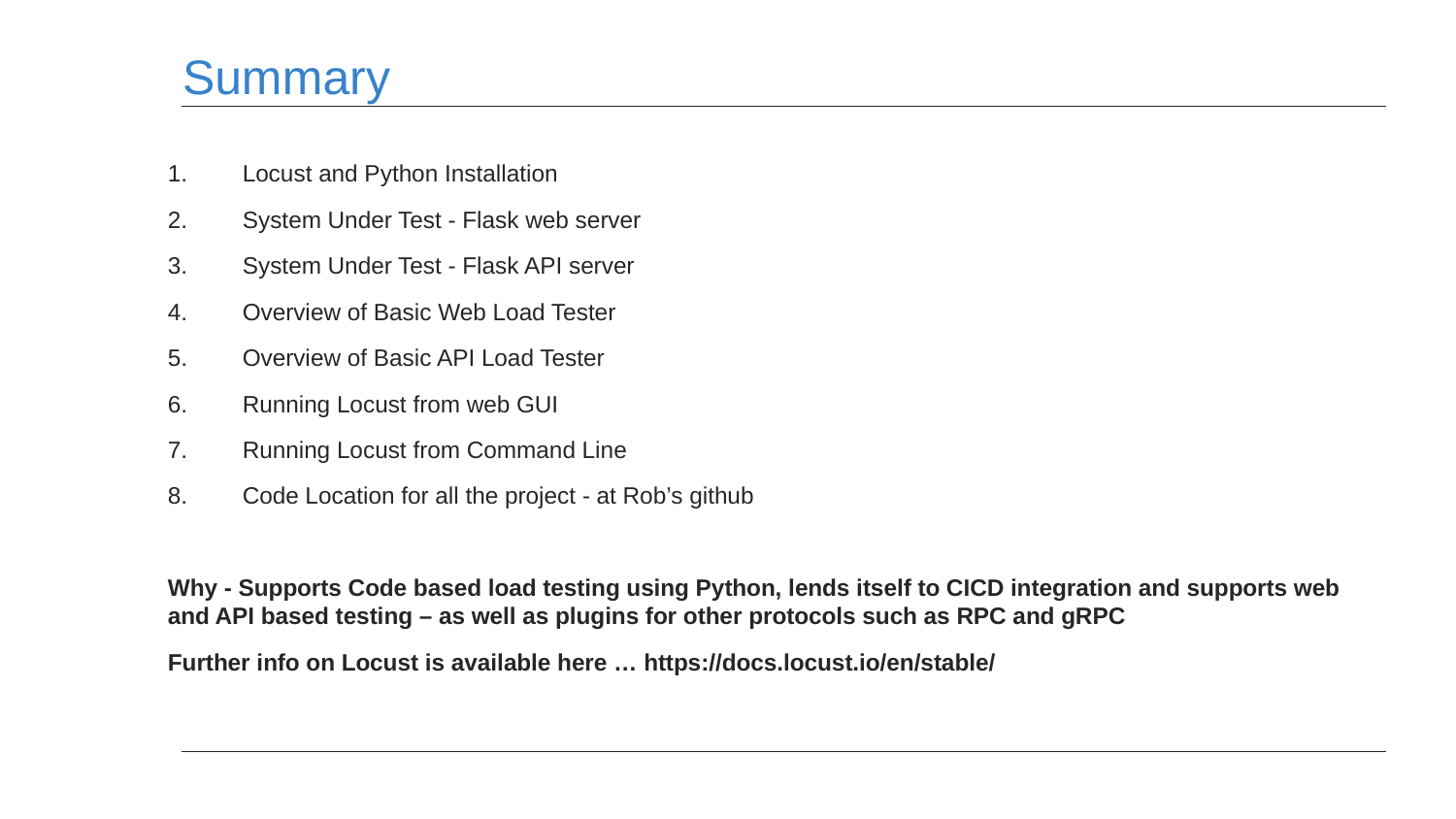

# Summary
Locust and Python Installation
System Under Test - Flask web server
System Under Test - Flask API server
Overview of Basic Web Load Tester
Overview of Basic API Load Tester
Running Locust from web GUI
Running Locust from Command Line
Code Location for all the project - at Rob’s github

Why - Supports Code based load testing using Python, lends itself to CICD integration and supports web and API based testing – as well as plugins for other protocols such as RPC and gRPC
Further info on Locust is available here … https://docs.locust.io/en/stable/